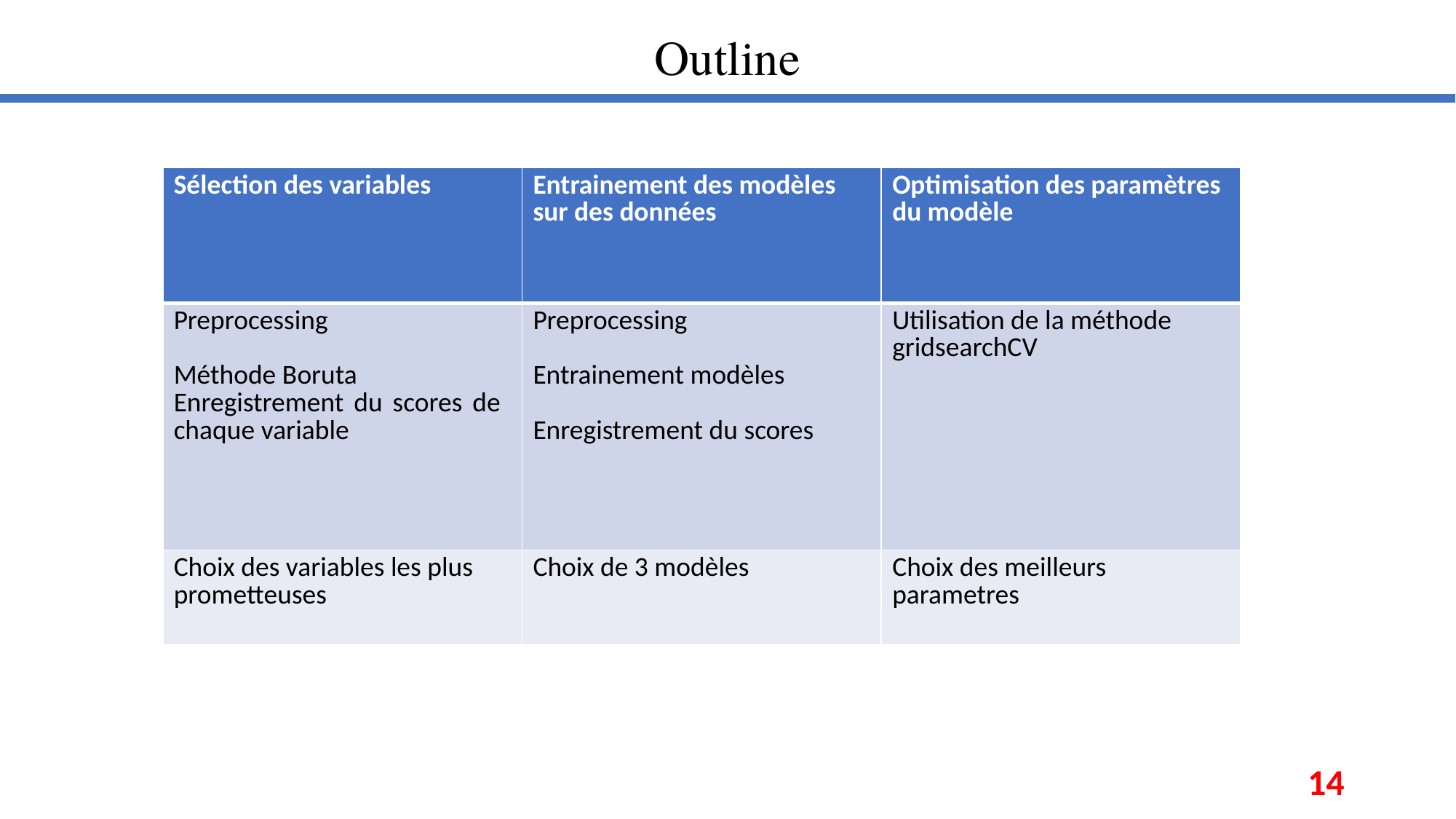

Outline
| Sélection des variables | Entrainement des modèles sur des données | Optimisation des paramètres du modèle |
| --- | --- | --- |
| Preprocessing Méthode Boruta Enregistrement du scores de chaque variable | Preprocessing Entrainement modèles Enregistrement du scores | Utilisation de la méthode gridsearchCV |
| Choix des variables les plus prometteuses | Choix de 3 modèles | Choix des meilleurs parametres |
14